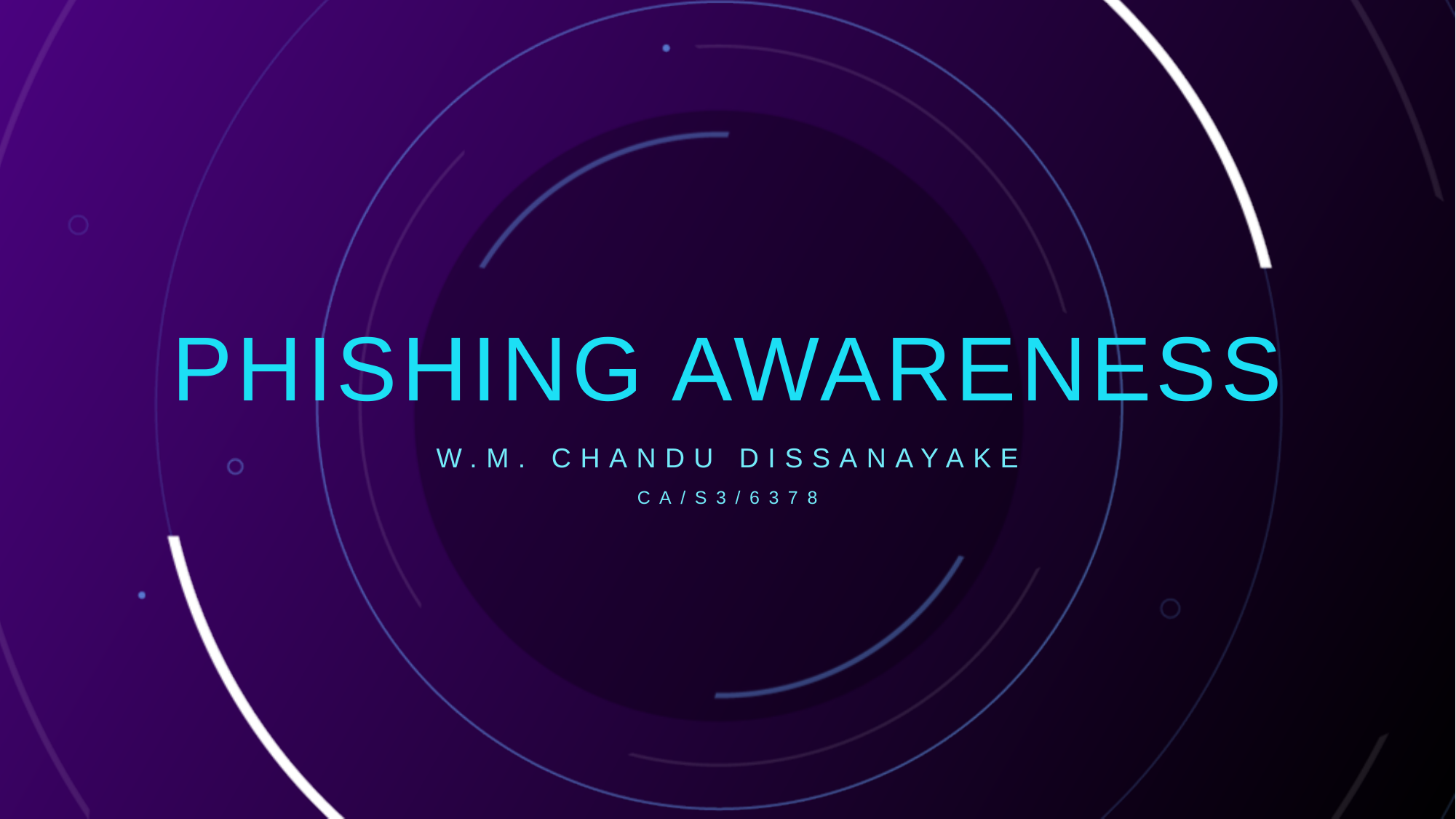

# Phishing Awareness
w.M. Chandu DISSANAYAKE
CA/S3/6378